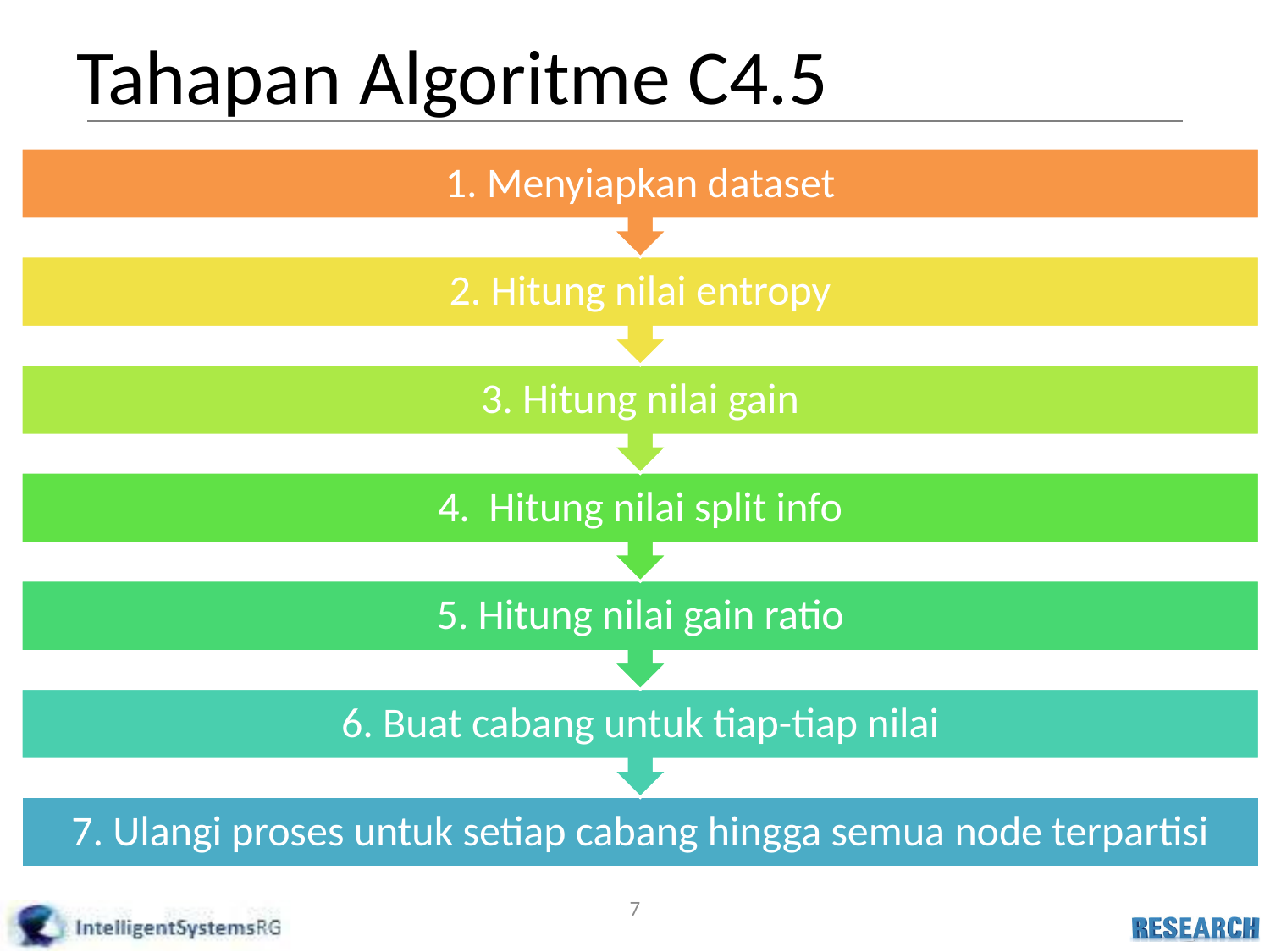

# Tahapan Algoritme C4.5
7. Ulangi proses untuk setiap cabang hingga semua node terpartisi
6. Buat cabang untuk tiap-tiap nilai
5. Hitung nilai gain ratio
4.  Hitung nilai split info
3. Hitung nilai gain
2. Hitung nilai entropy
1. Menyiapkan dataset